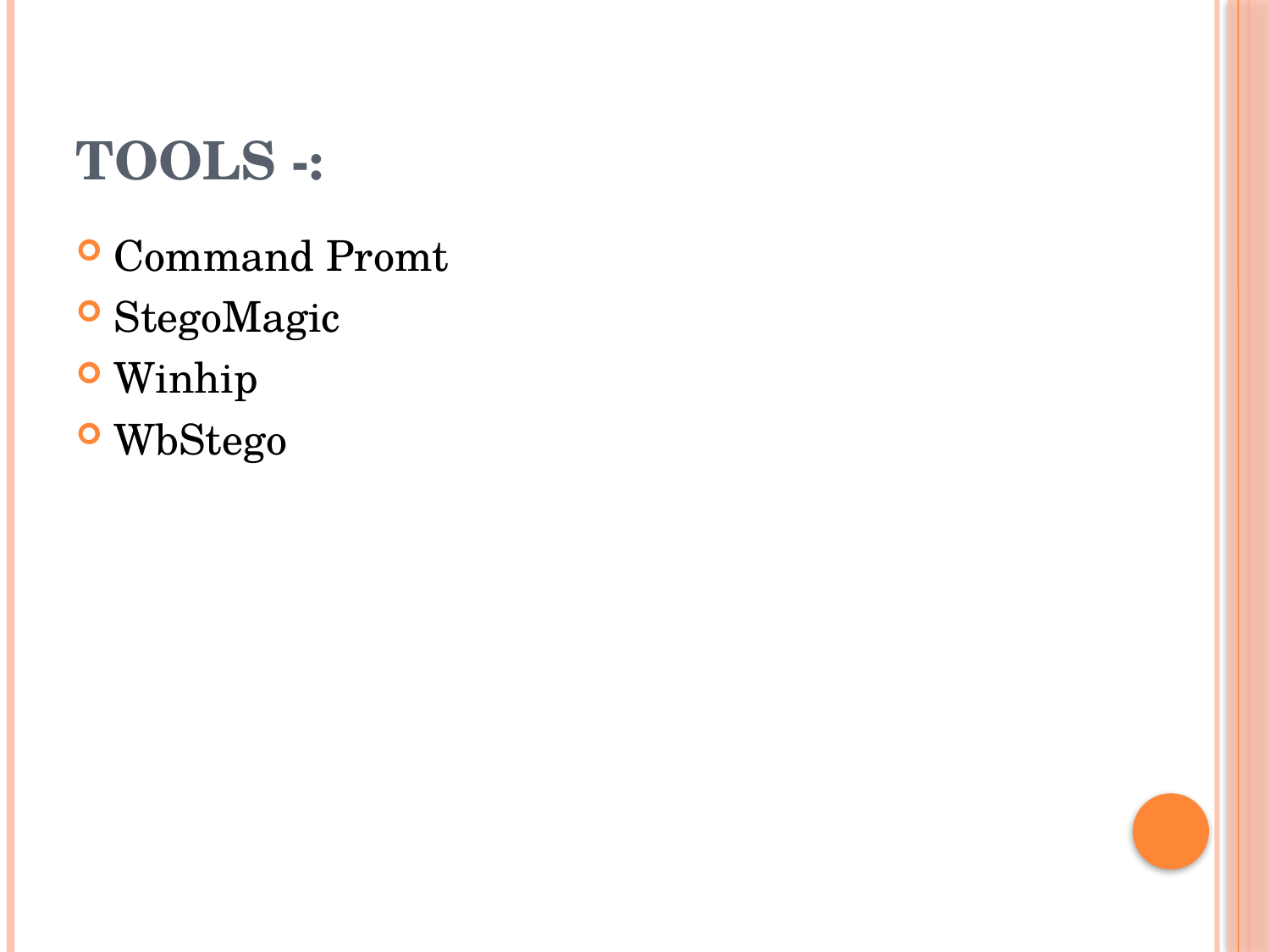

# Tools -:
Command Promt
StegoMagic
Winhip
WbStego